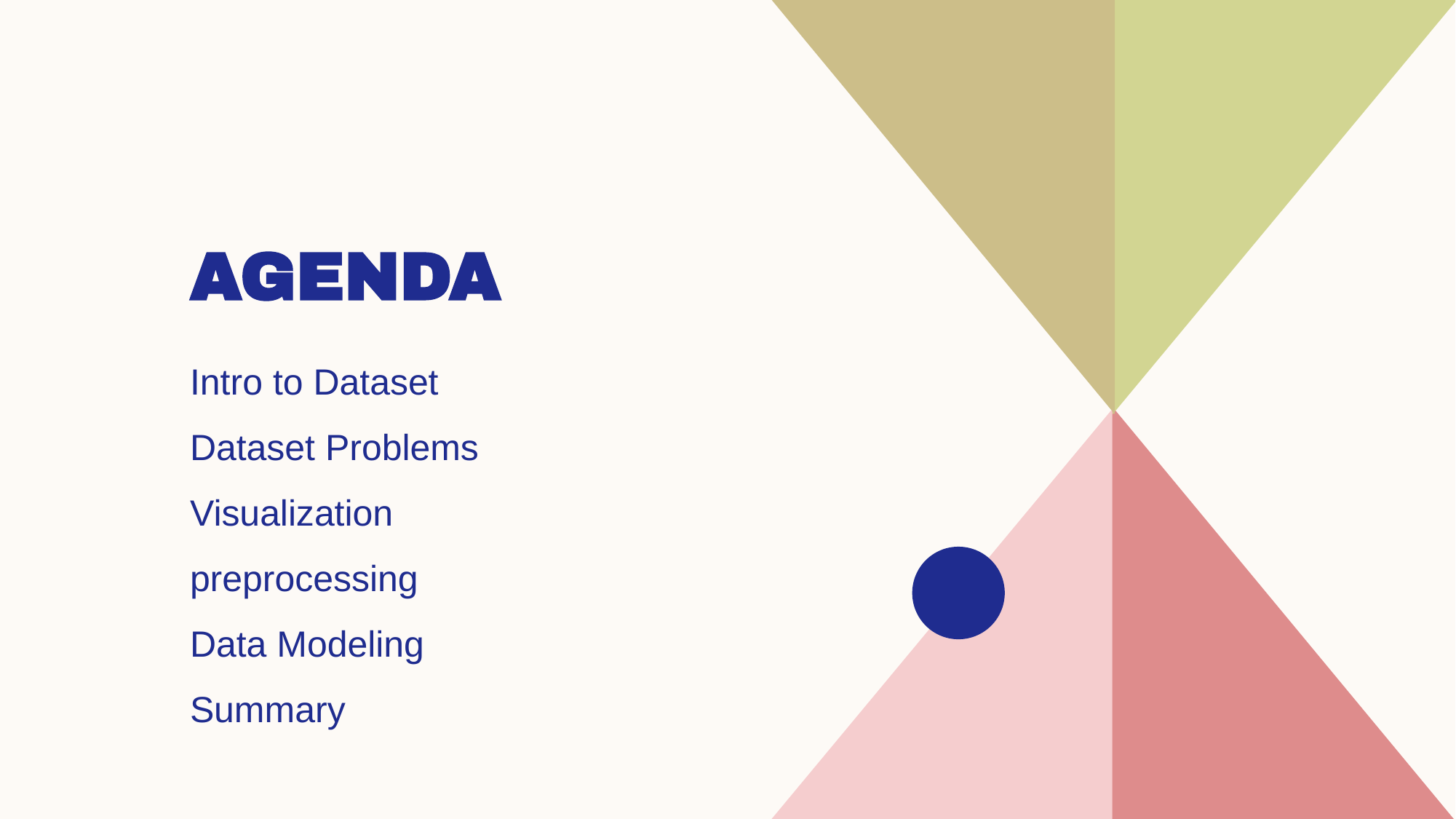

# AGENDA
Intro to Dataset
Dataset Problems
Visualization
preprocessing
Data Modeling
​Summary​